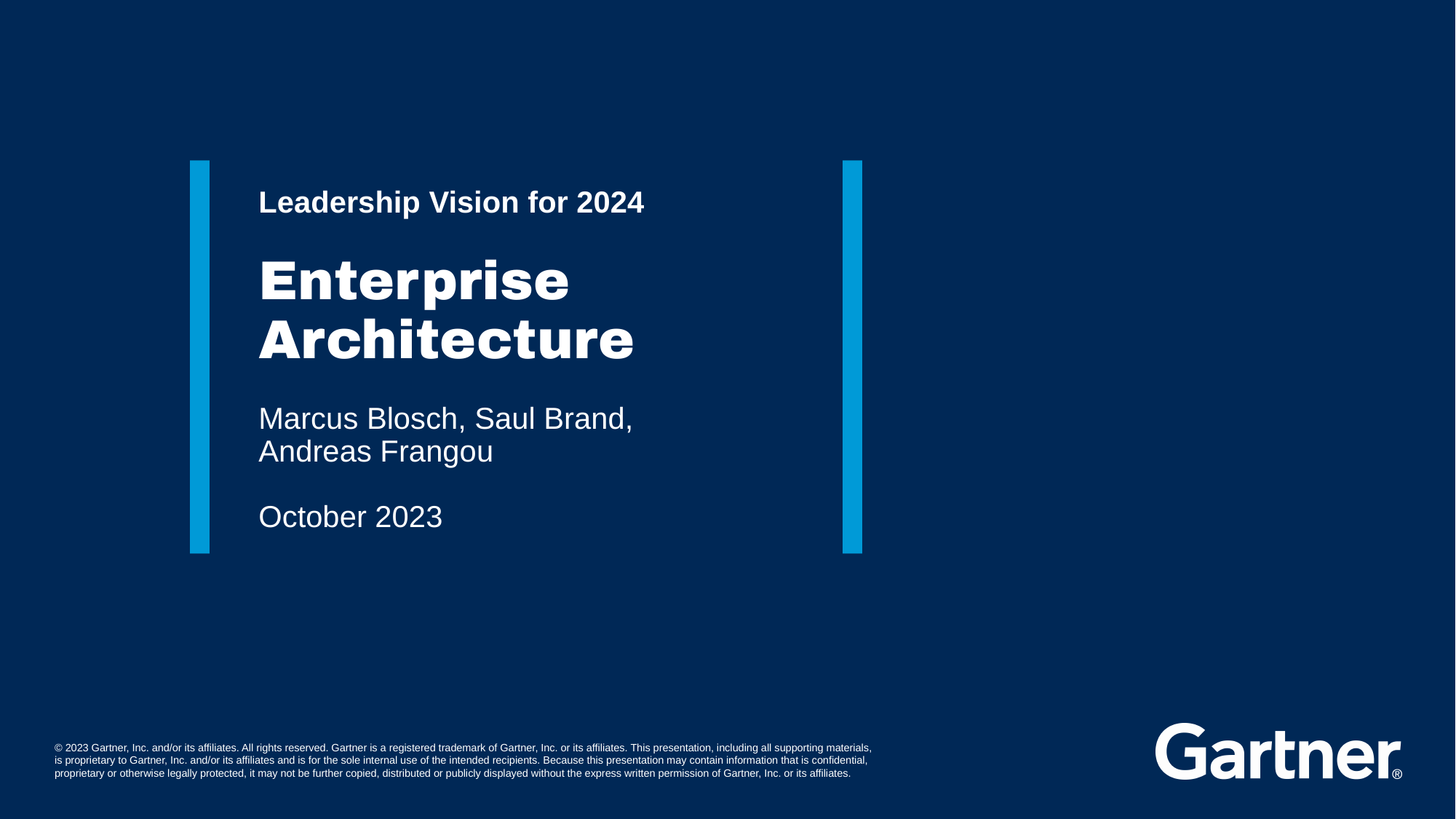

# Leadership Vision for 2024 Enterprise Architecture Marcus Blosch, Saul Brand, Andreas Frangou October 2023